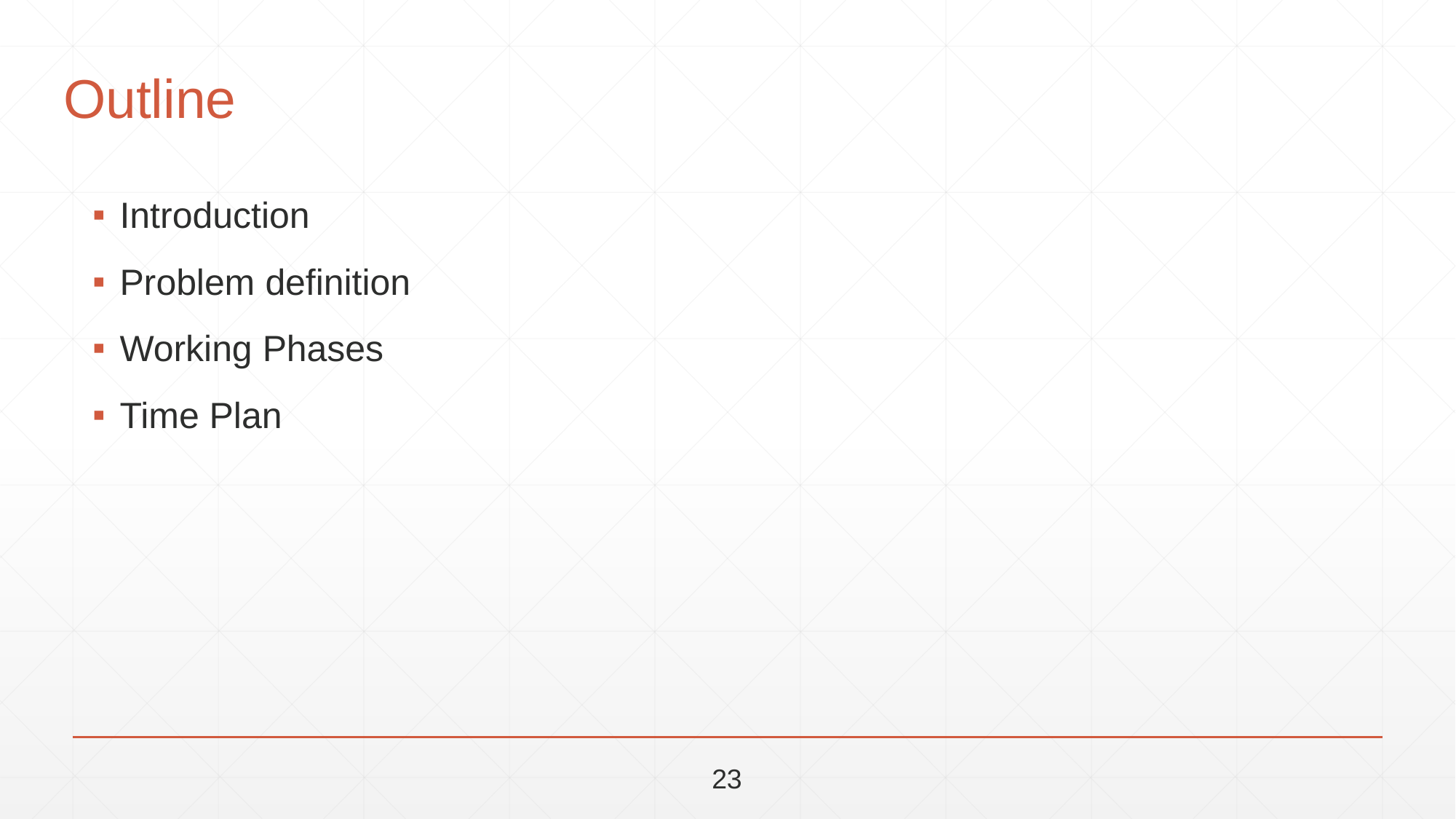

# Outline
Introduction
Problem definition
Working Phases
Time Plan
23